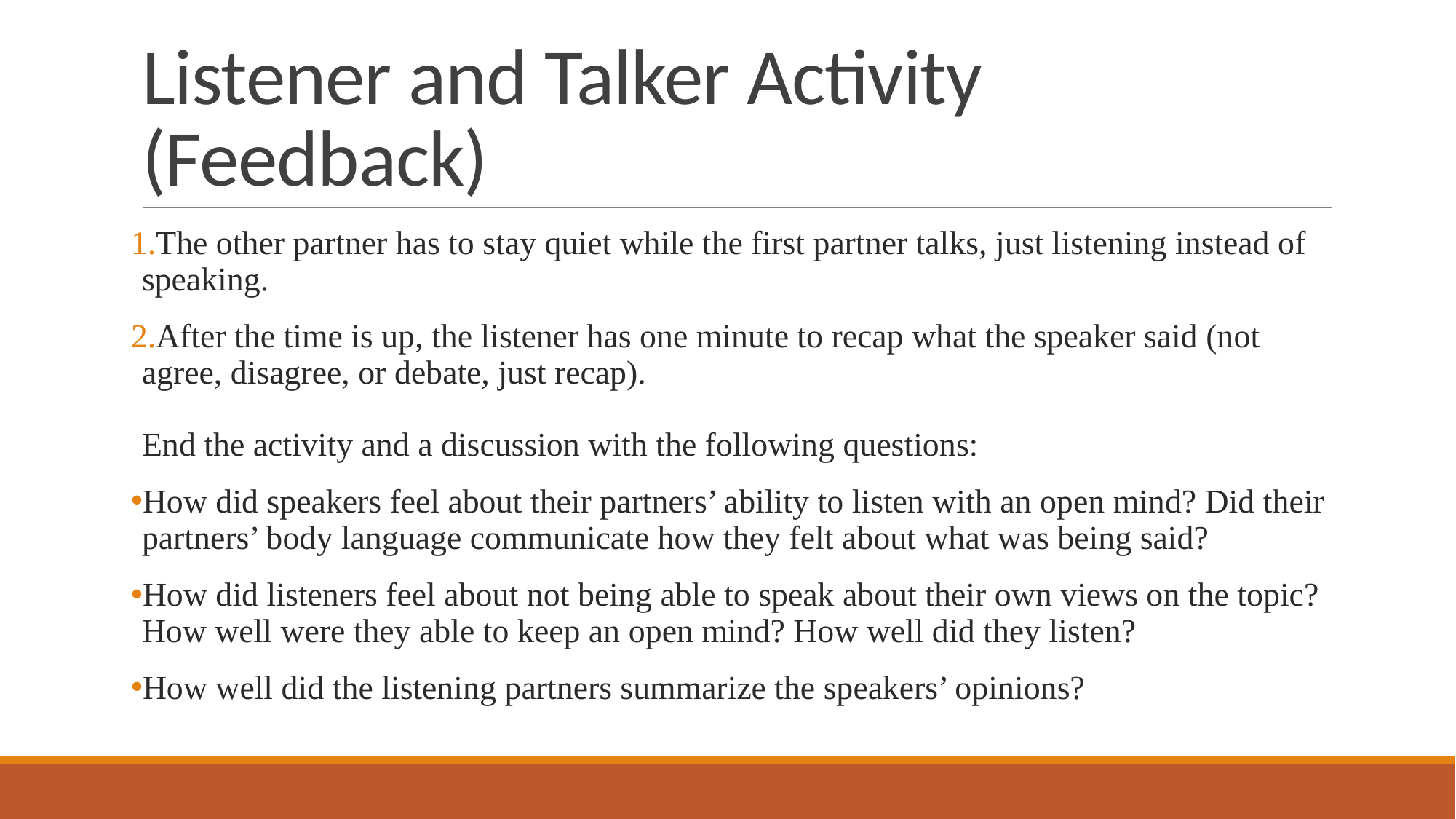

# Listener and Talker Activity (Feedback)
The other partner has to stay quiet while the first partner talks, just listening instead of speaking.
After the time is up, the listener has one minute to recap what the speaker said (not agree, disagree, or debate, just recap).
End the activity and a discussion with the following questions:
How did speakers feel about their partners’ ability to listen with an open mind? Did their partners’ body language communicate how they felt about what was being said?
How did listeners feel about not being able to speak about their own views on the topic? How well were they able to keep an open mind? How well did they listen?
How well did the listening partners summarize the speakers’ opinions?